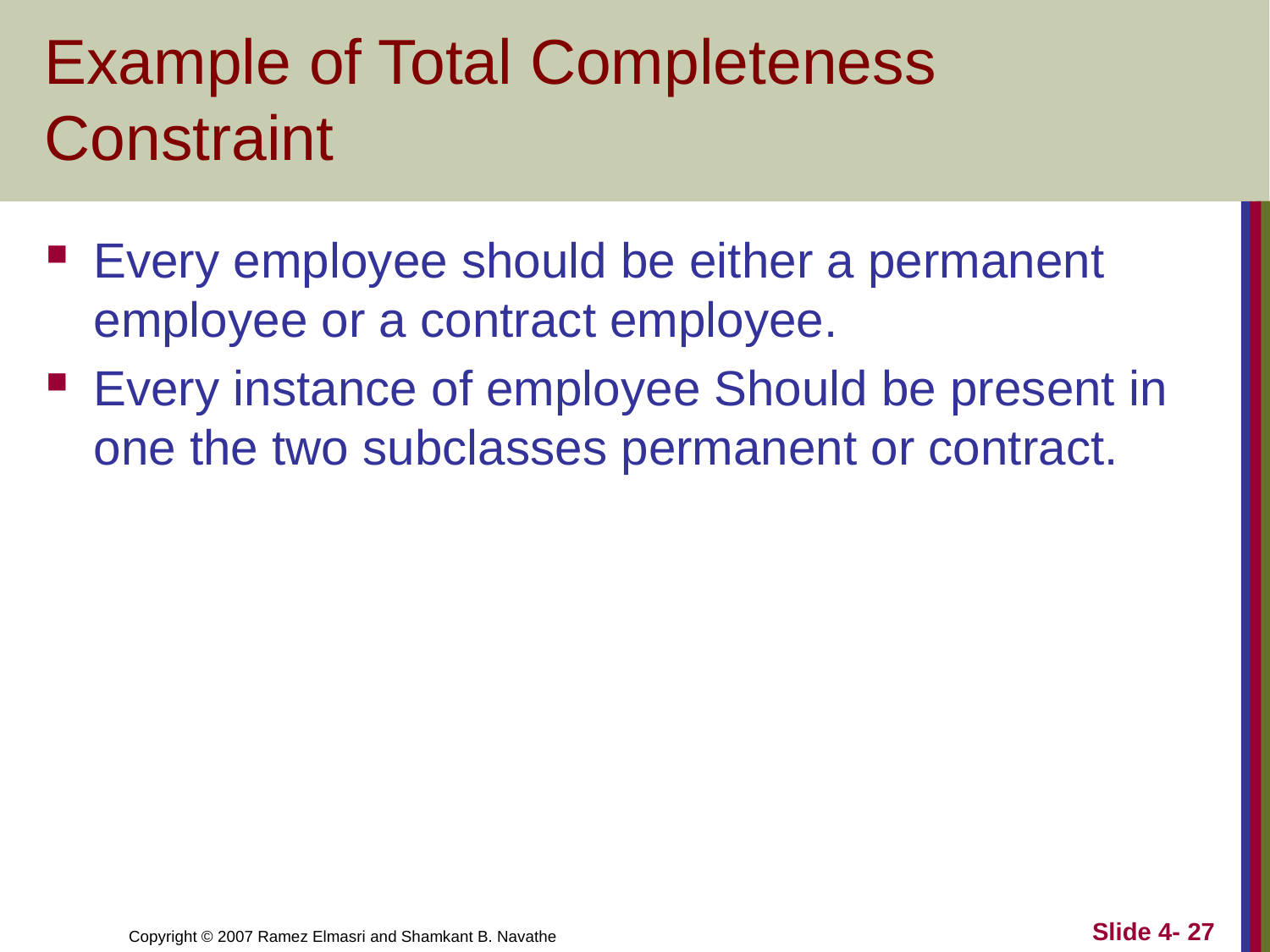

# Example of Total Completeness Constraint
Every employee should be either a permanent employee or a contract employee.
Every instance of employee Should be present in one the two subclasses permanent or contract.

Slide 4- 27